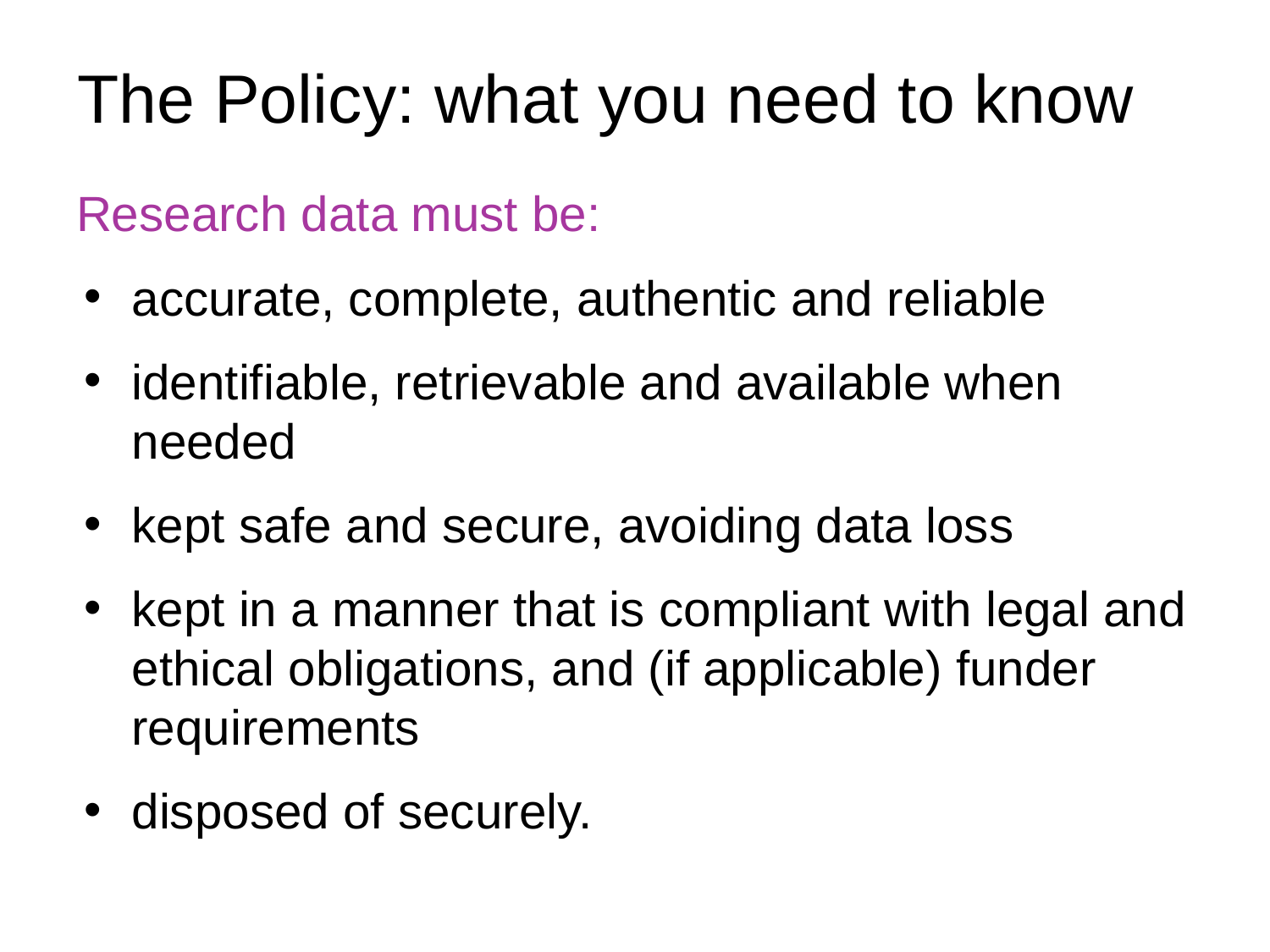

# The Policy: what you need to know
Research data must be:

accurate, complete, authentic and reliable

identifiable, retrievable and available when needed

kept safe and secure, avoiding data loss

kept in a manner that is compliant with legal and ethical obligations, and (if applicable) funder requirements

disposed of securely.